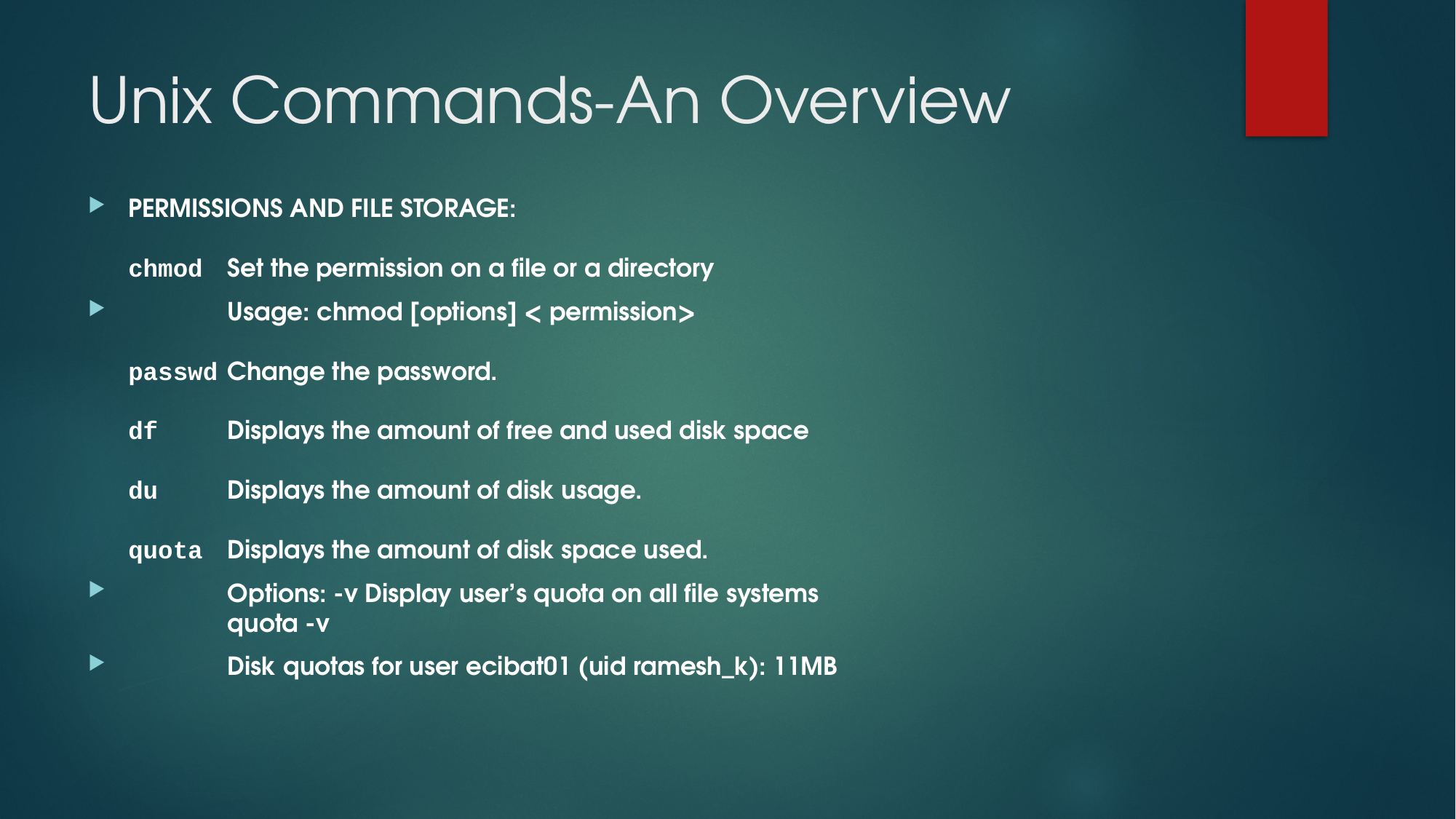

# Unix Commands-An Overview
PERMISSIONS AND FILE STORAGE:
chmod		Set the permission on a file or a directory
			Usage: chmod [options] < permission>
passwd 		Change the password.
df 		Displays the amount of free and used disk space
du 		Displays the amount of disk usage.
quota 		Displays the amount of disk space used.
		Options: -v Display user’s quota on all file systems
			quota -v
			Disk quotas for user ecibat01 (uid ramesh_k): 11MB